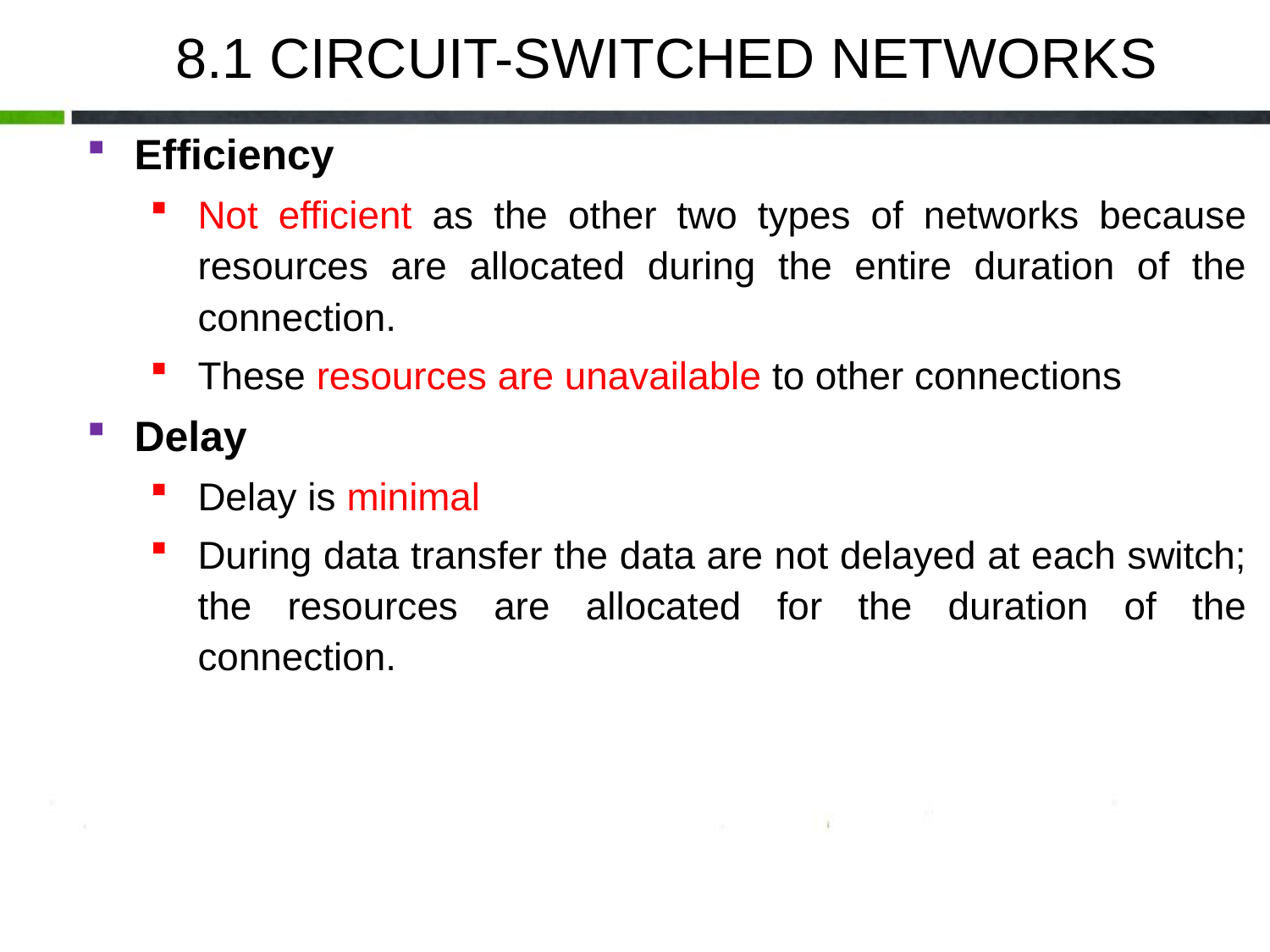

8.1 CIRCUIT-SWITCHED NETWORKS
Efficiency
Not efficient as the other two types of networks because resources are allocated during the entire duration of the connection.
These resources are unavailable to other connections
Delay
Delay is minimal
During data transfer the data are not delayed at each switch; the resources are allocated for the duration of the connection.